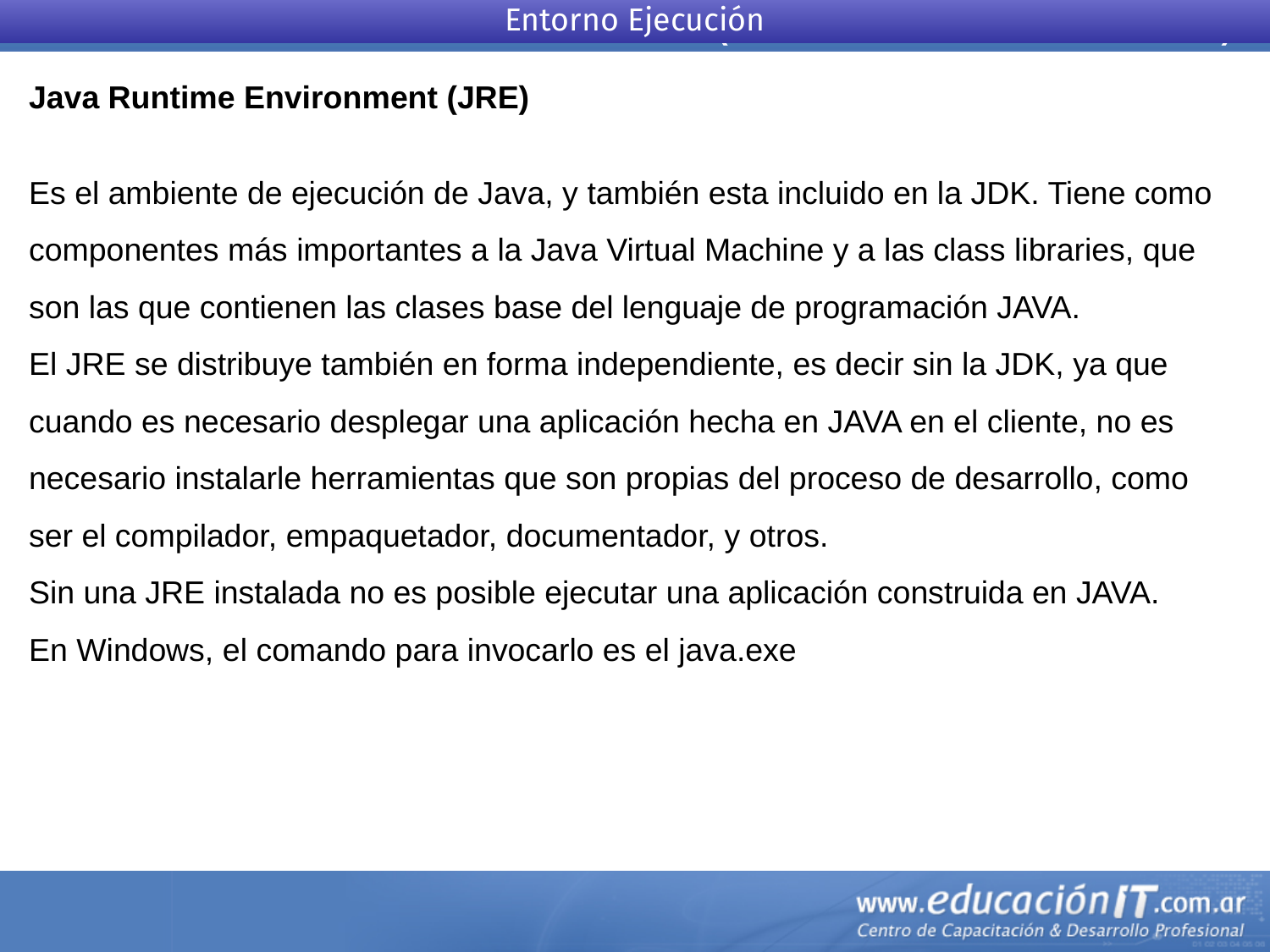

Entorno Ejecución
Java Runtime Environment (JRE)

Es el ambiente de ejecución de Java, y también esta incluido en la JDK. Tiene como componentes más importantes a la Java Virtual Machine y a las class libraries, que son las que contienen las clases base del lenguaje de programación JAVA.
El JRE se distribuye también en forma independiente, es decir sin la JDK, ya que cuando es necesario desplegar una aplicación hecha en JAVA en el cliente, no es necesario instalarle herramientas que son propias del proceso de desarrollo, como ser el compilador, empaquetador, documentador, y otros.
Sin una JRE instalada no es posible ejecutar una aplicación construida en JAVA.
En Windows, el comando para invocarlo es el java.exe